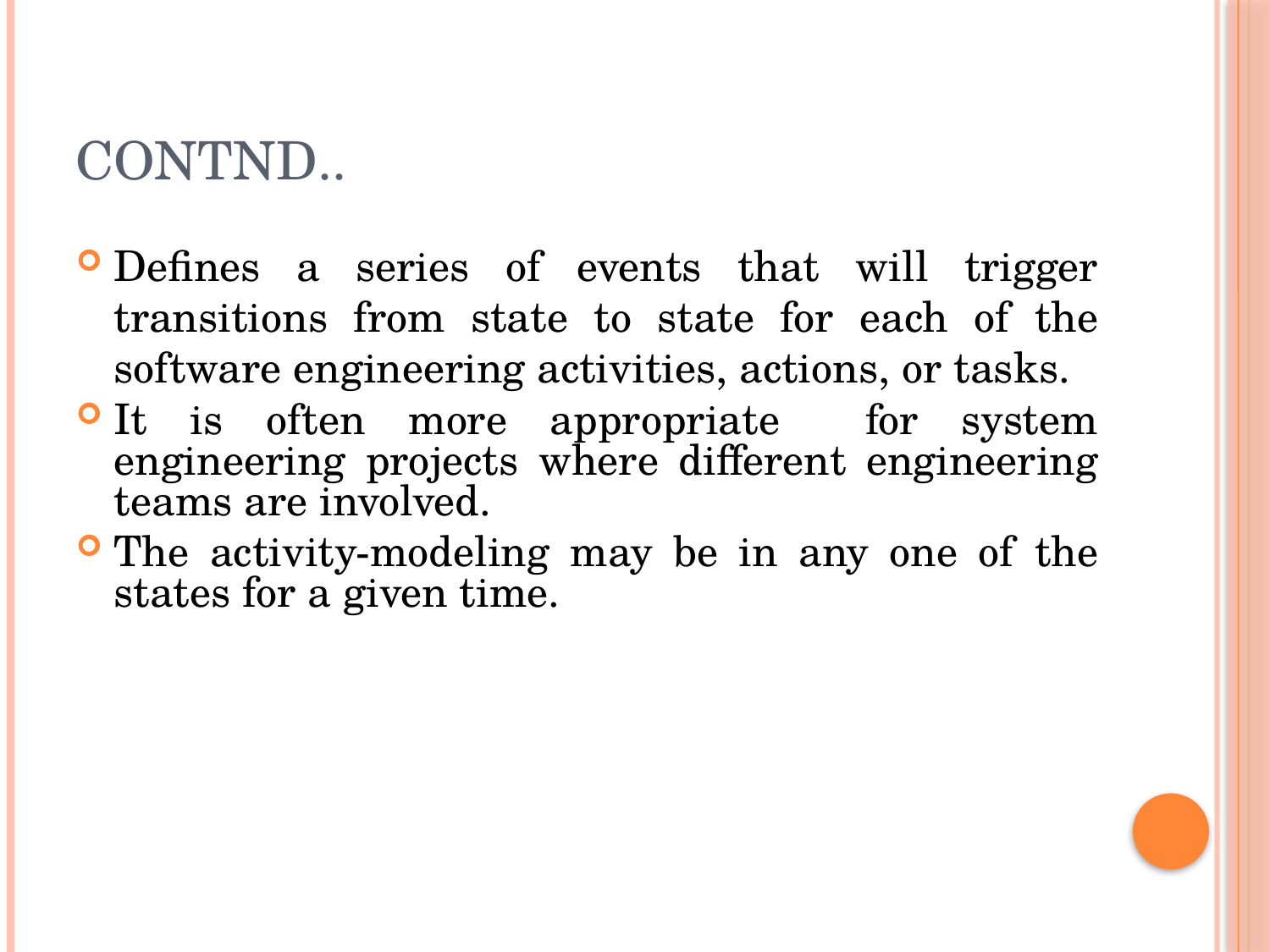

# Contnd..
Defines a series of events that will trigger transitions from state to state for each of the software engineering activities, actions, or tasks.
It is often more appropriate  for system engineering projects where different engineering teams are involved.
The activity-modeling may be in any one of the states for a given time.